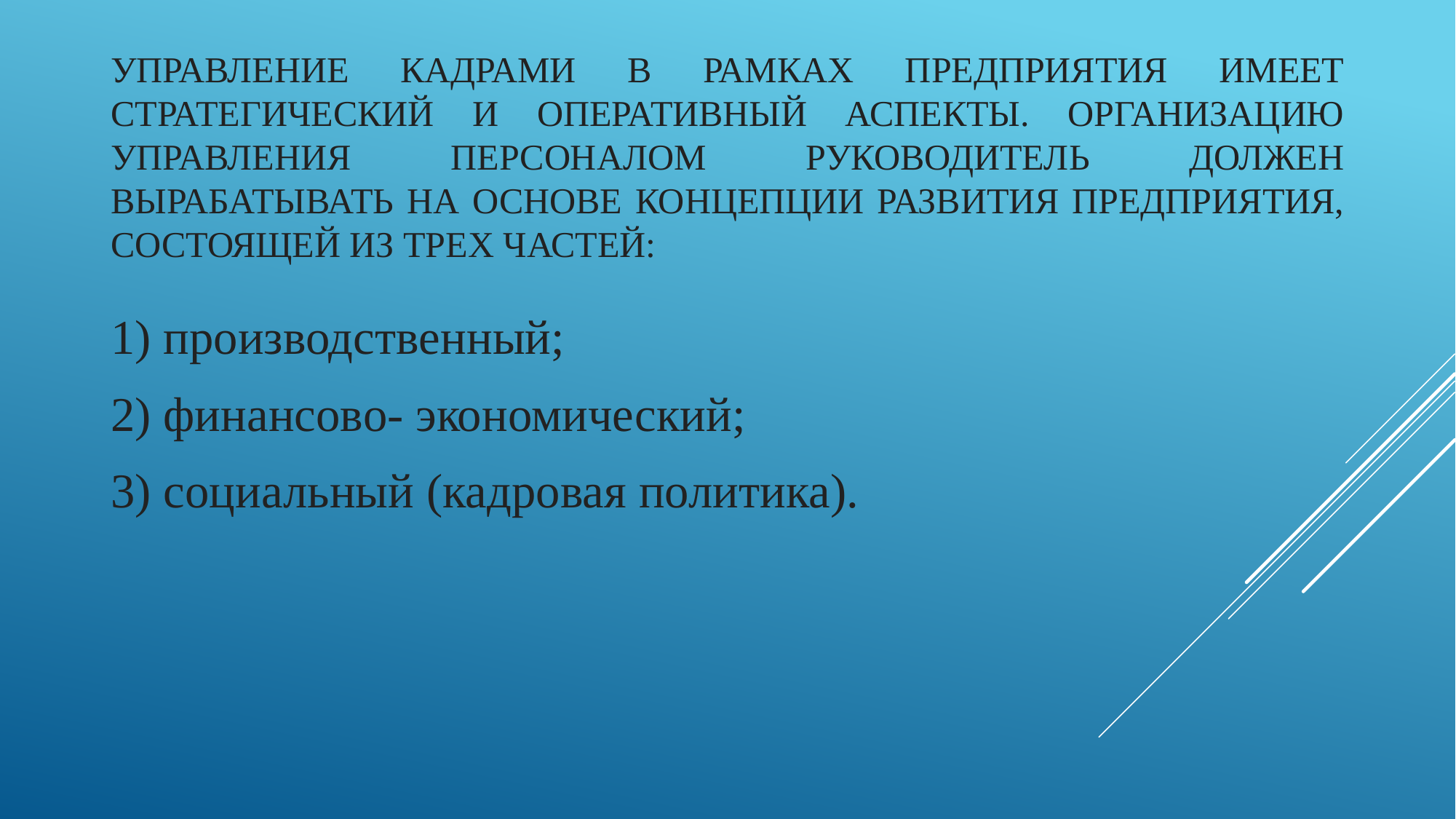

# Управление кадрами в рамках предприятия имеет стратегический и оперативный аспекты. Организацию управления персоналом руководитель должен вырабатывать на основе концепции развития предприятия, состоящей из трех частей:
1) производственный;
2) финансово- экономический;
3) социальный (кадровая политика).